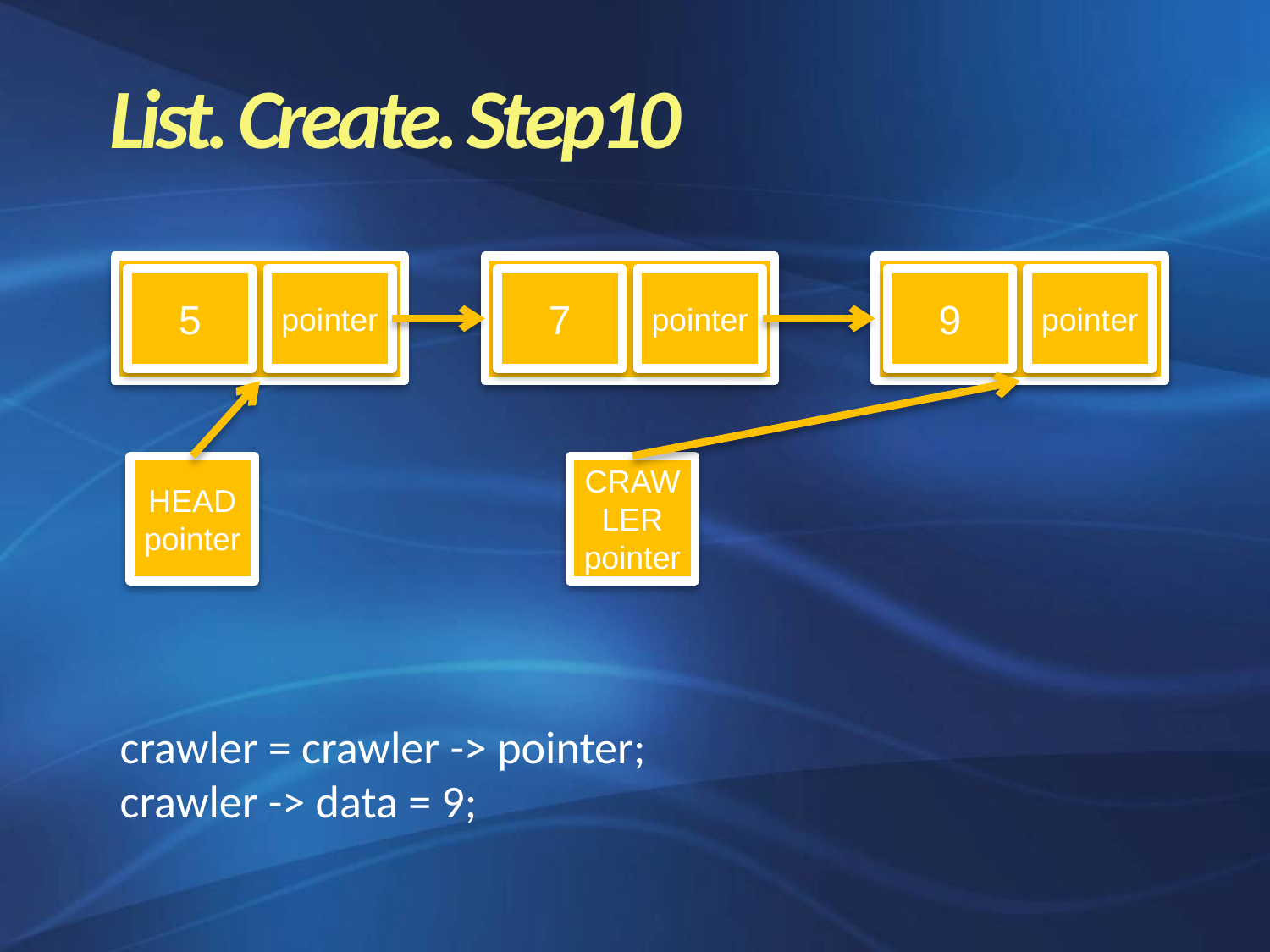

List. Create. Step10

5
pointer

7
pointer

9
pointer
CRAWLER pointer
HEAD pointer
crawler = crawler -> pointer;
crawler -> data = 9;